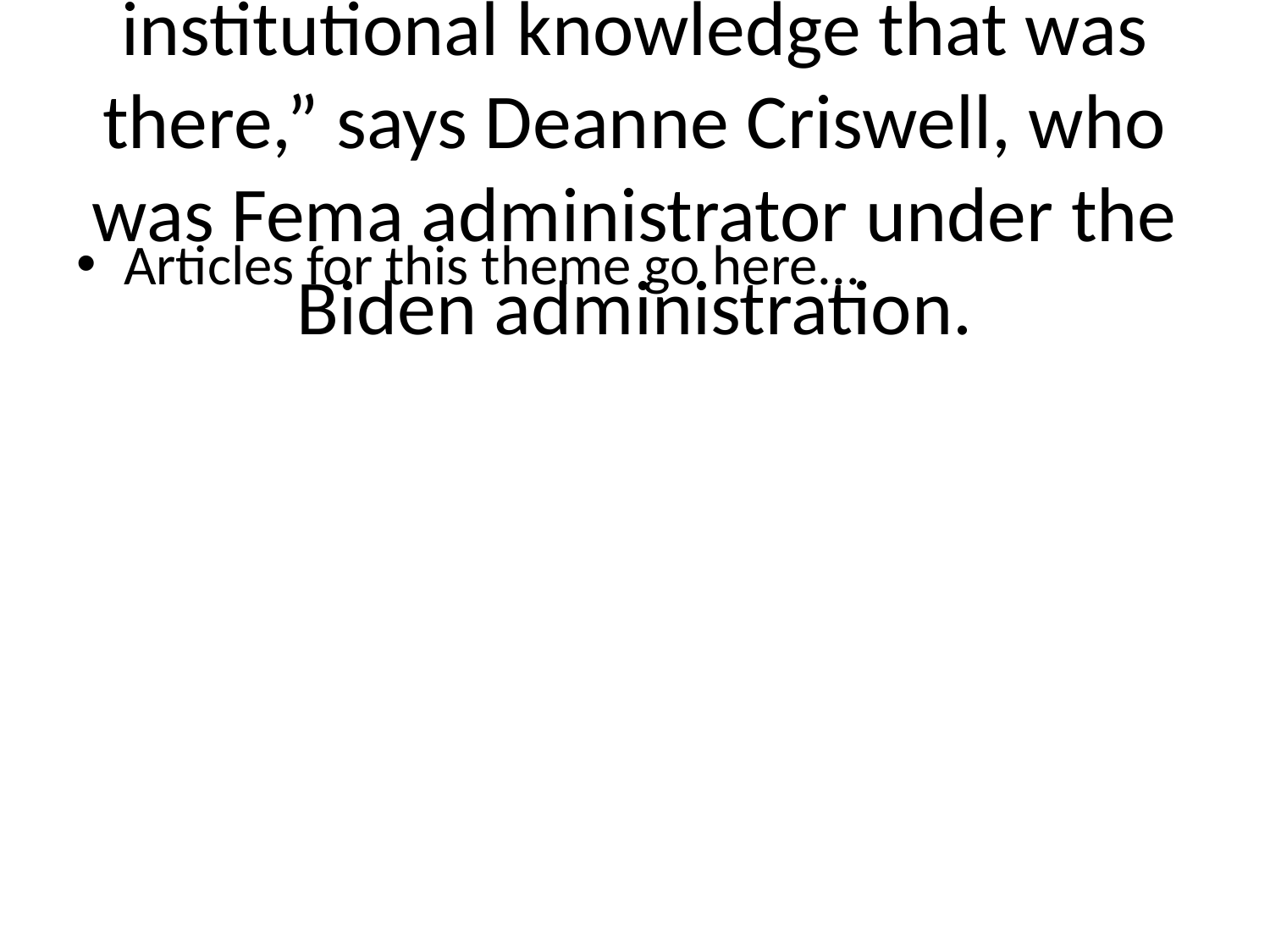

# “They’ve lost a lot of the institutional knowledge that was there,” says Deanne Criswell, who was Fema administrator under the Biden administration.
Articles for this theme go here...